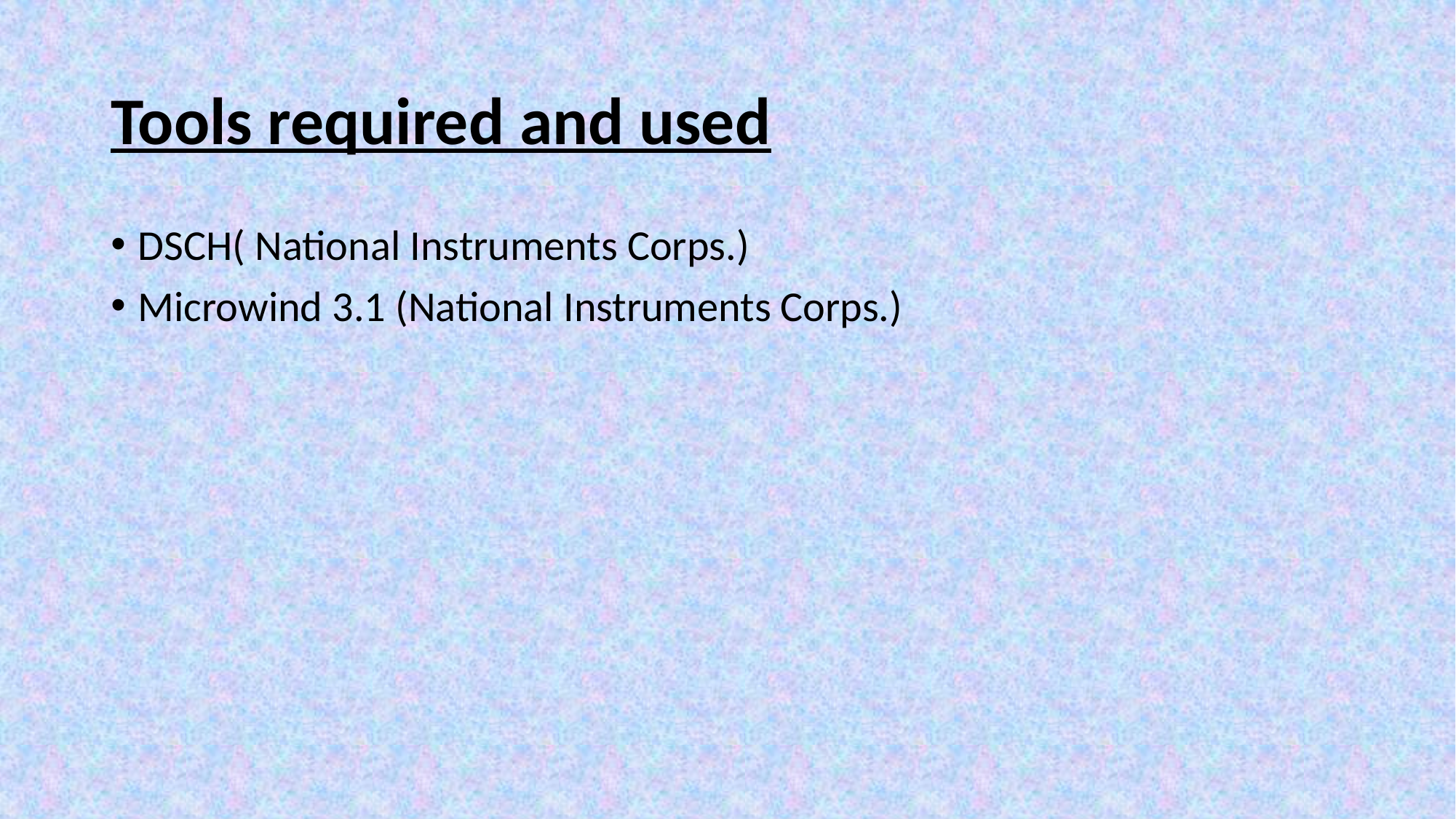

# Tools required and used
DSCH( National Instruments Corps.)
Microwind 3.1 (National Instruments Corps.)